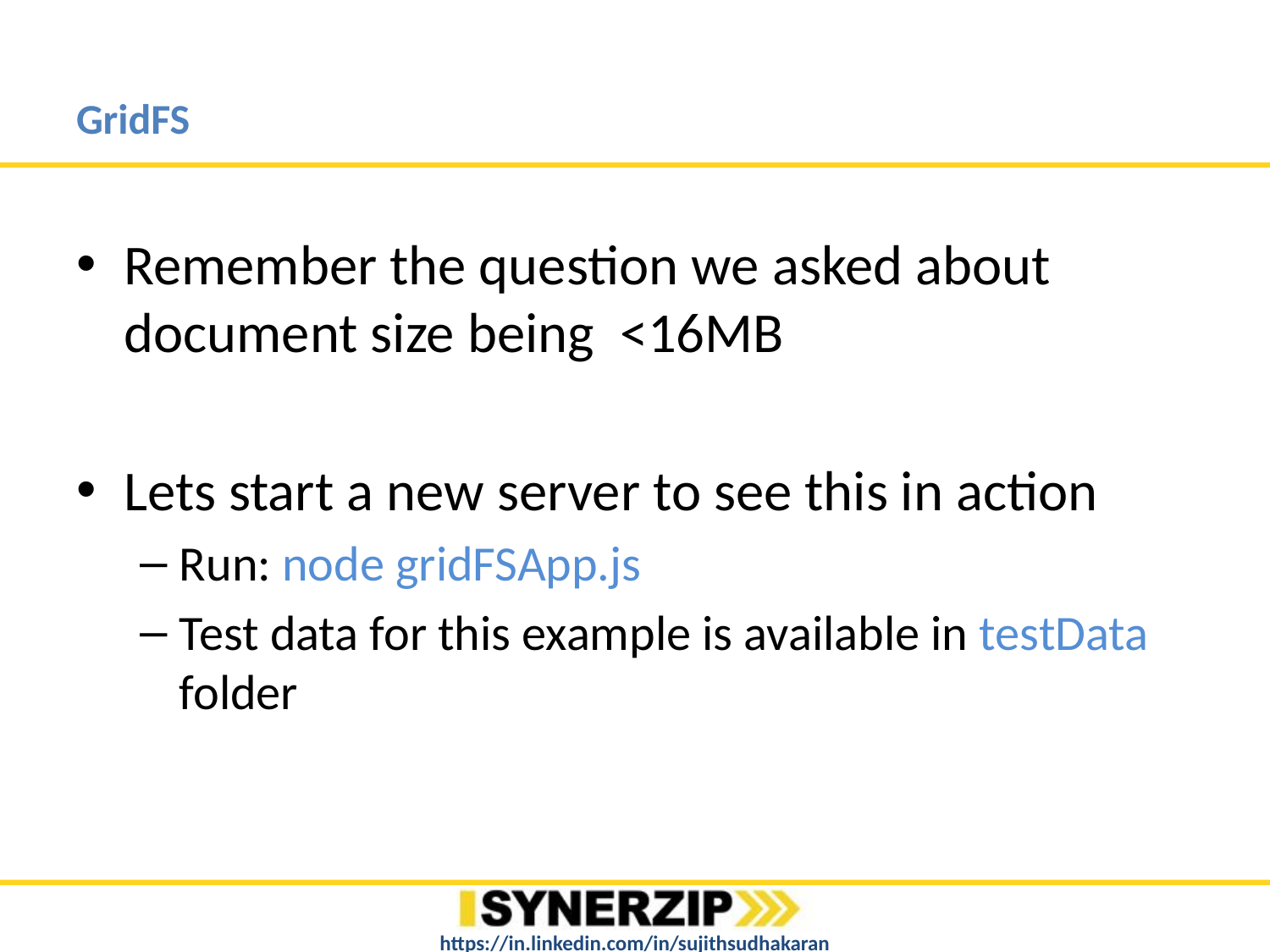

# GridFS
Remember the question we asked about document size being  <16MB

Lets start a new server to see this in action
Run: node gridFSApp.js
Test data for this example is available in testData folder
https://in.linkedin.com/in/sujithsudhakaran